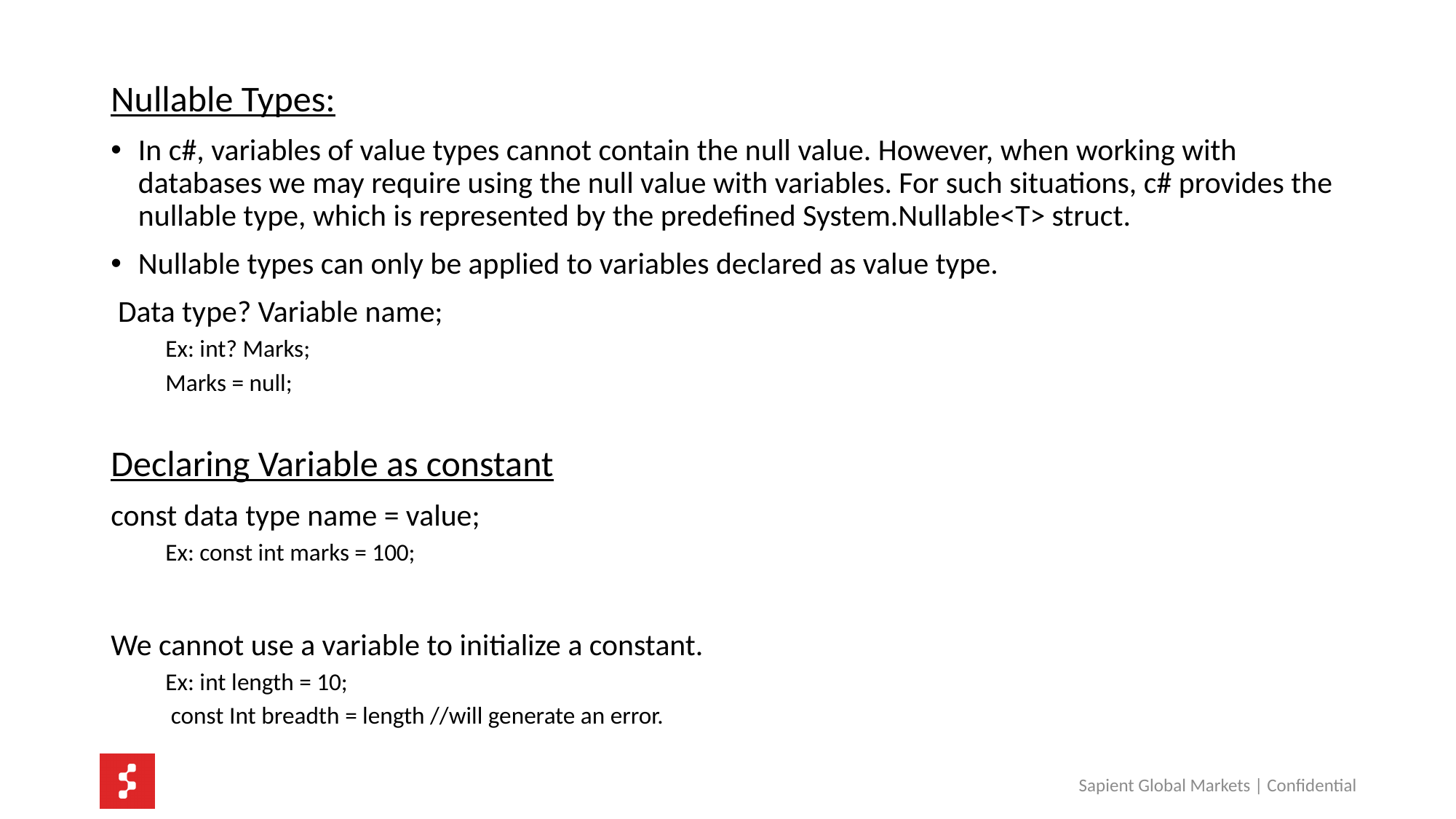

Nullable Types:
In c#, variables of value types cannot contain the null value. However, when working with databases we may require using the null value with variables. For such situations, c# provides the nullable type, which is represented by the predefined System.Nullable<T> struct.
Nullable types can only be applied to variables declared as value type.
 Data type? Variable name;
Ex: int? Marks;
Marks = null;

Declaring Variable as constant
const data type name = value;
Ex: const int marks = 100;

We cannot use a variable to initialize a constant.
Ex: int length = 10;
 const Int breadth = length //will generate an error.

Sapient Global Markets | Confidential